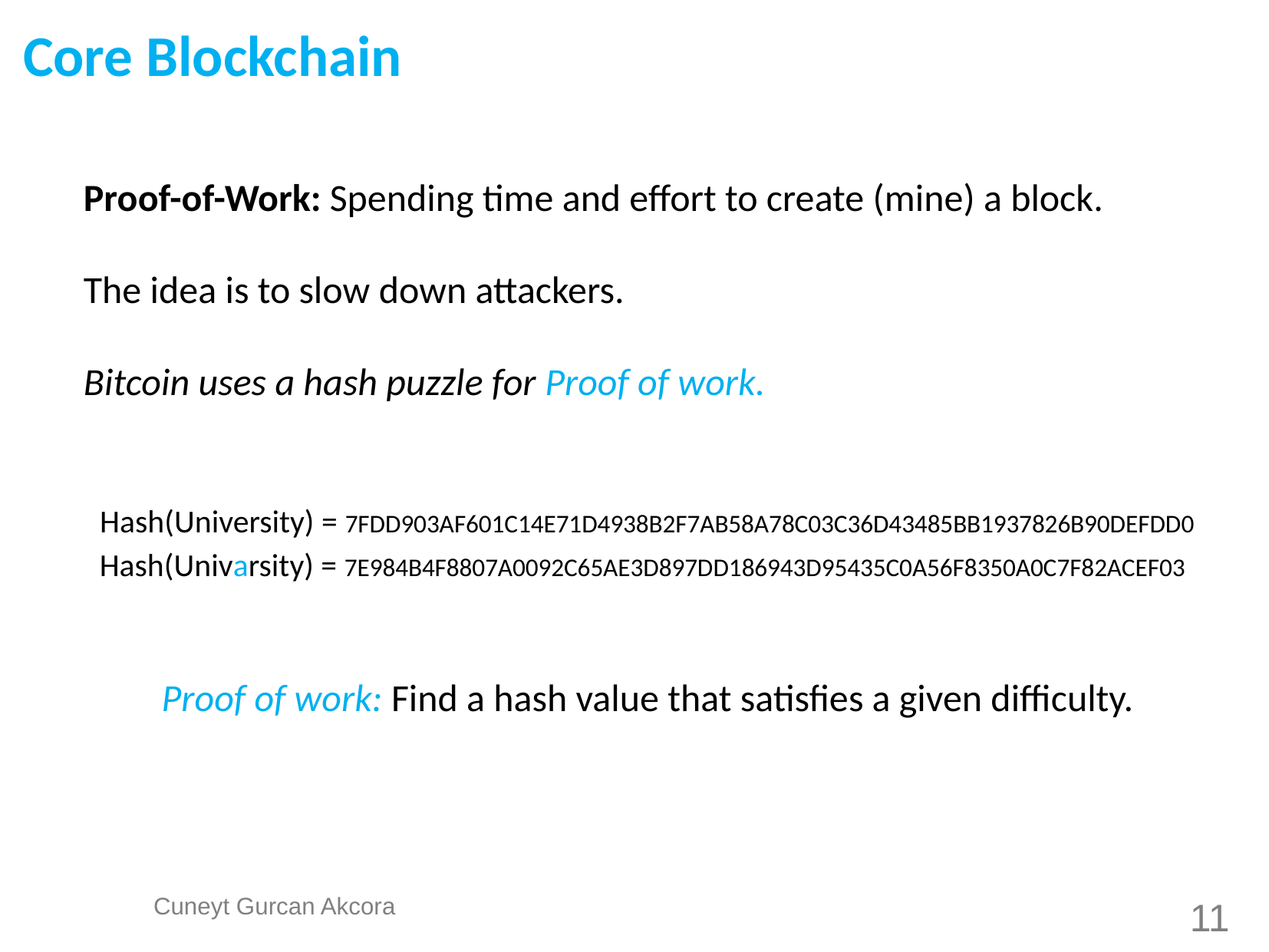

Core Blockchain
Proof-of-Work: Spending time and effort to create (mine) a block.

The idea is to slow down attackers.

Bitcoin uses a hash puzzle for Proof of work.

Hash(University) = 7FDD903AF601C14E71D4938B2F7AB58A78C03C36D43485BB1937826B90DEFDD0
Hash(Univarsity) = 7E984B4F8807A0092C65AE3D897DD186943D95435C0A56F8350A0C7F82ACEF03
Proof of work: Find a hash value that satisfies a given difficulty.
11